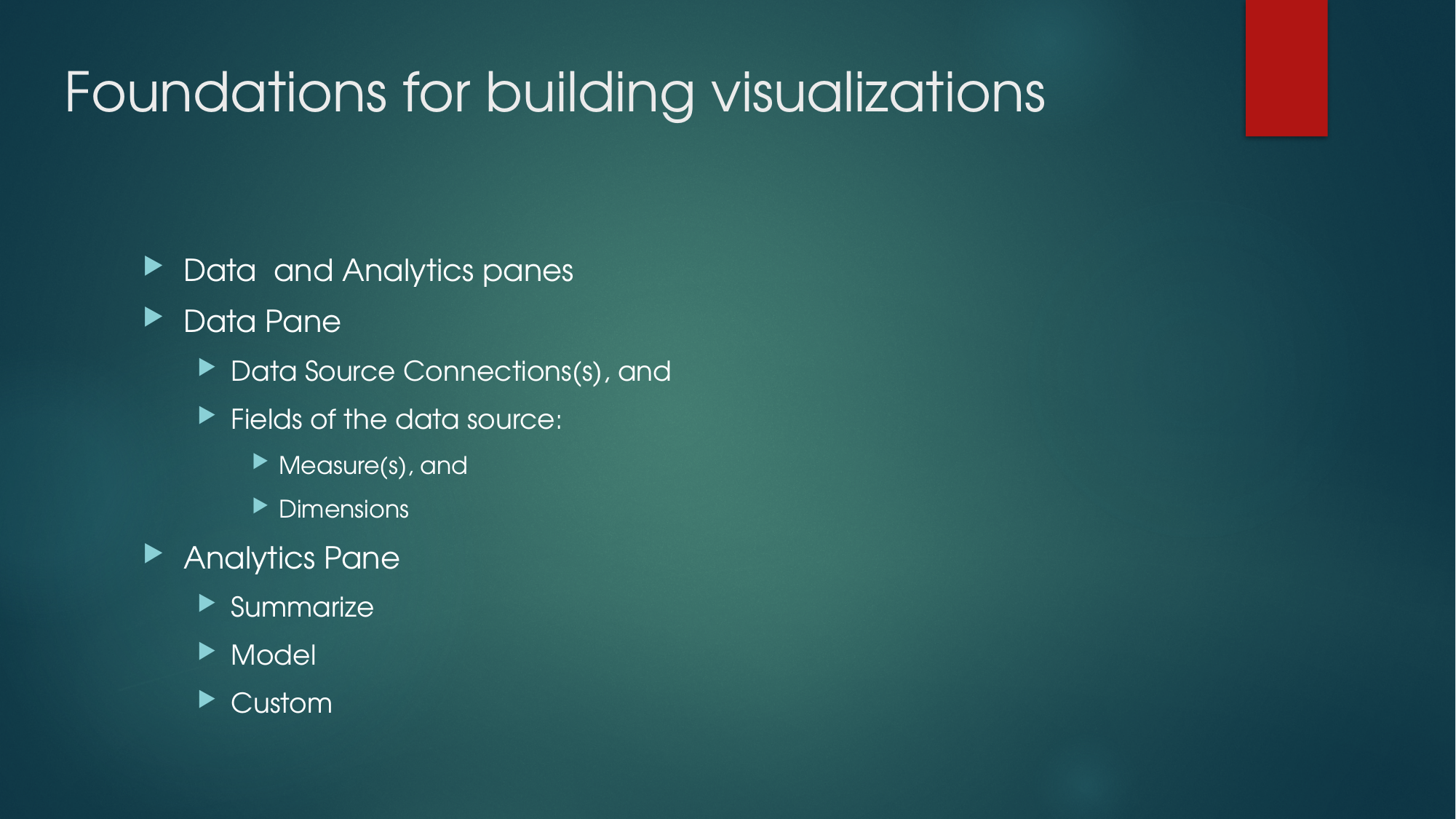

# Foundations for building visualizations
Data  and Analytics panes
Data Pane
Data Source Connections(s), and
Fields of the data source:
Measure(s), and
Dimensions
Analytics Pane
Summarize
Model
Custom